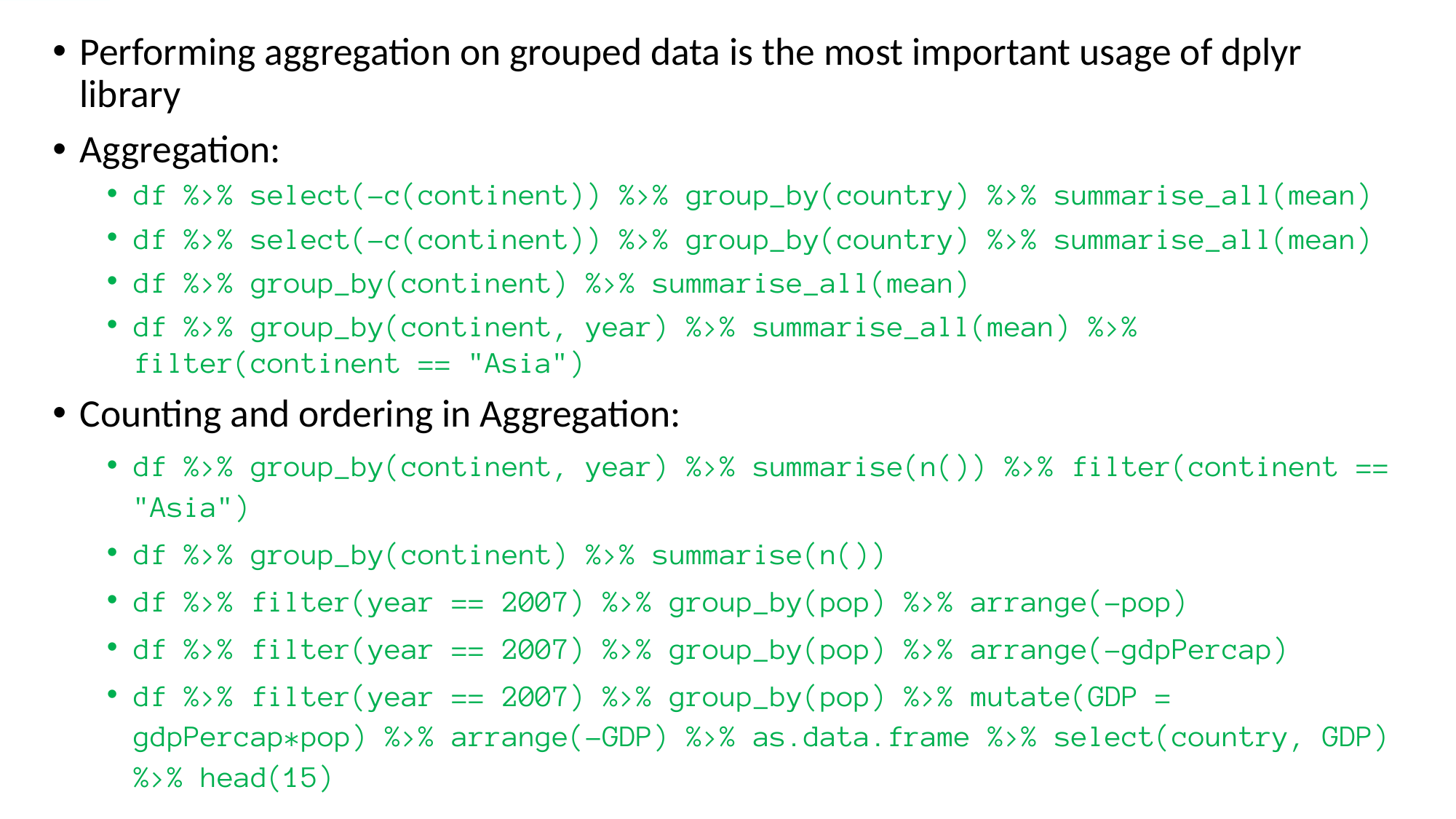

Performing aggregation on grouped data is the most important usage of dplyr library
Aggregation:
df %>% select(-c(continent)) %>% group_by(country) %>% summarise_all(mean)
df %>% select(-c(continent)) %>% group_by(country) %>% summarise_all(mean)
df %>% group_by(continent) %>% summarise_all(mean)
df %>% group_by(continent, year) %>% summarise_all(mean) %>% filter(continent == "Asia")
Counting and ordering in Aggregation:
df %>% group_by(continent, year) %>% summarise(n()) %>% filter(continent == "Asia")
df %>% group_by(continent) %>% summarise(n())
df %>% filter(year == 2007) %>% group_by(pop) %>% arrange(-pop)
df %>% filter(year == 2007) %>% group_by(pop) %>% arrange(-gdpPercap)
df %>% filter(year == 2007) %>% group_by(pop) %>% mutate(GDP = gdpPercap*pop) %>% arrange(-GDP) %>% as.data.frame %>% select(country, GDP) %>% head(15)